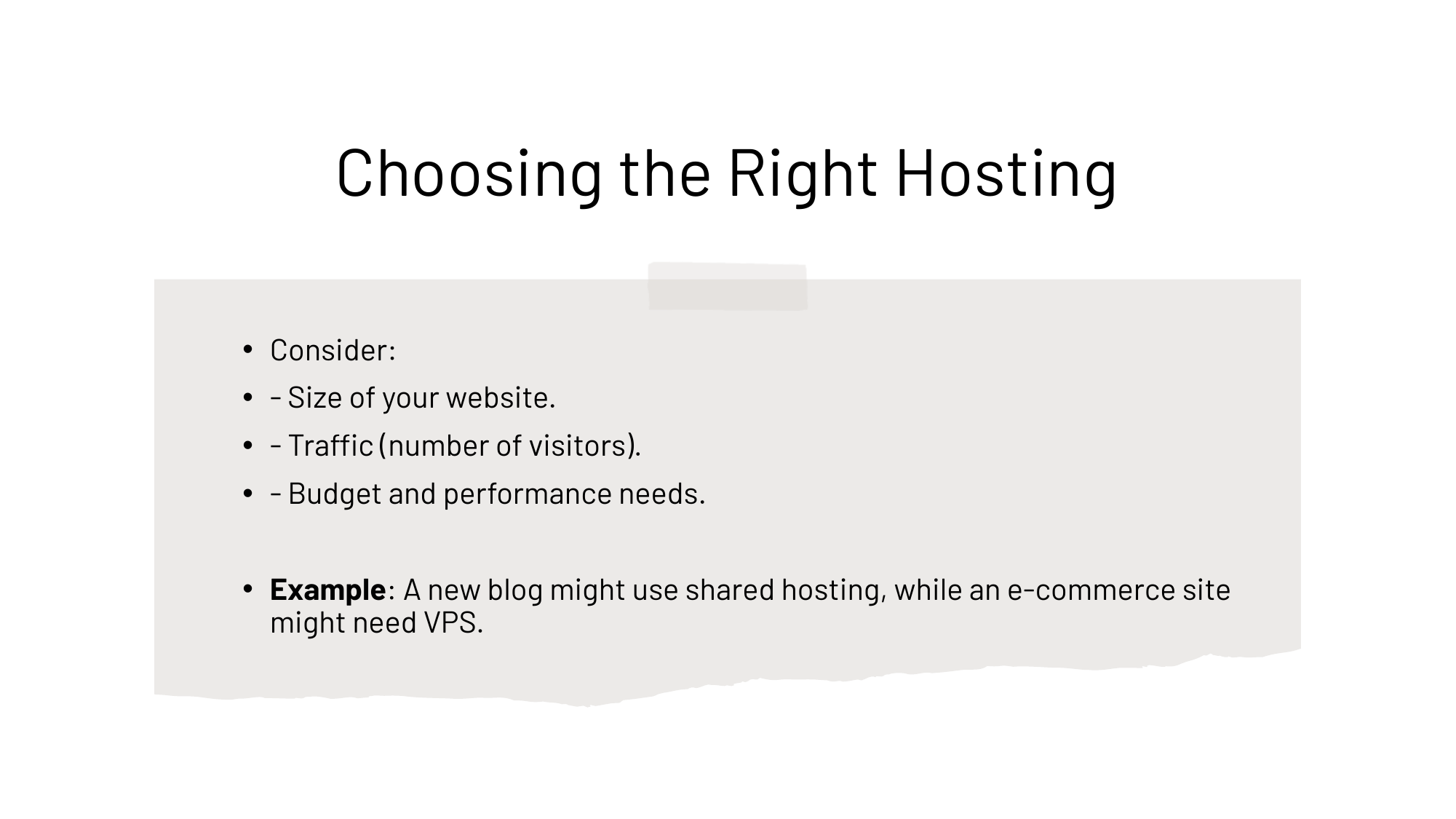

# Choosing the Right Hosting

Consider:
- Size of your website.
- Traffic (number of visitors).
- Budget and performance needs.

Example: A new blog might use shared hosting, while an e-commerce site might need VPS.